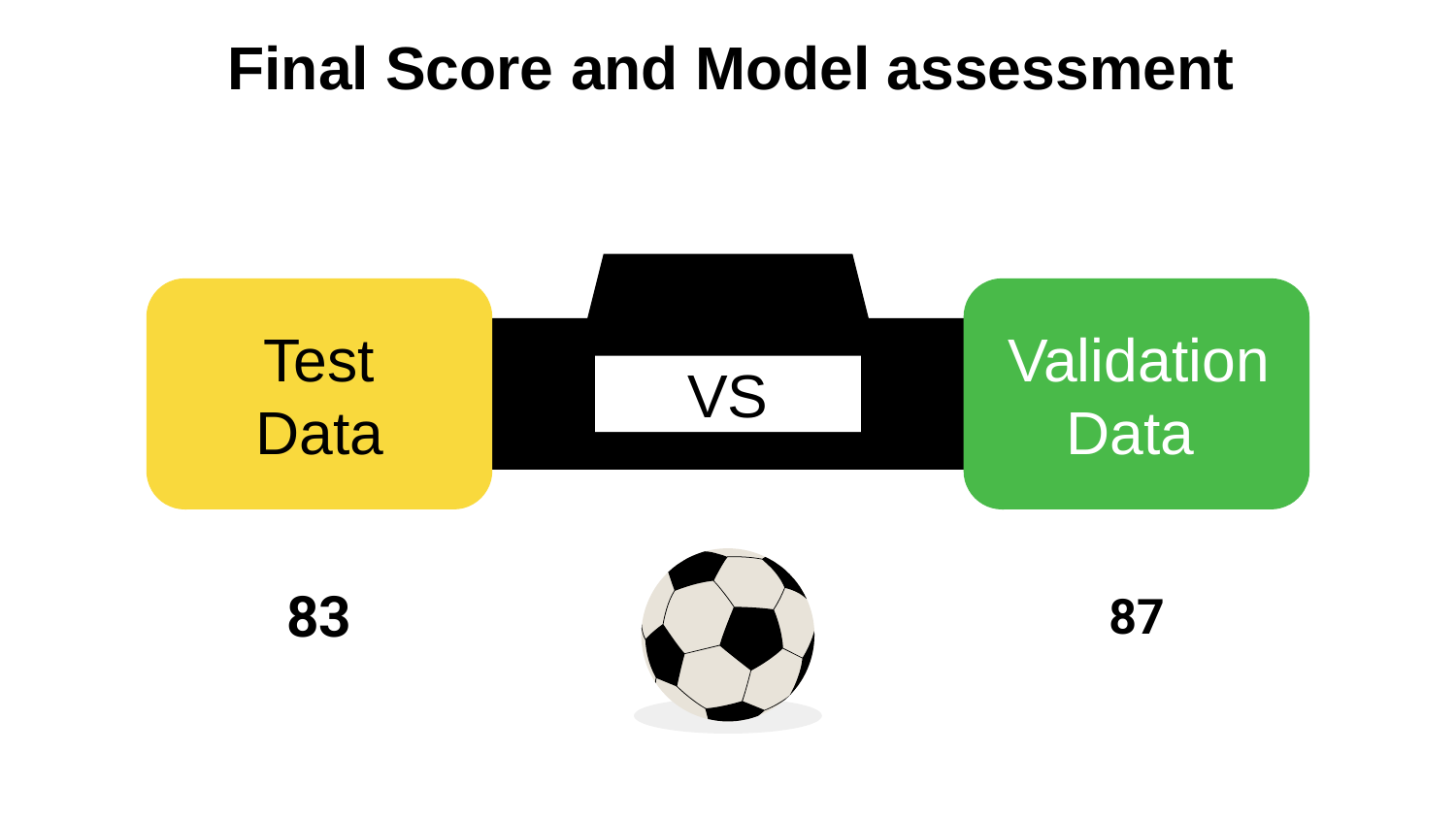

# Final Score and Model assessment

Test Data
Validation Data
VS

83
87